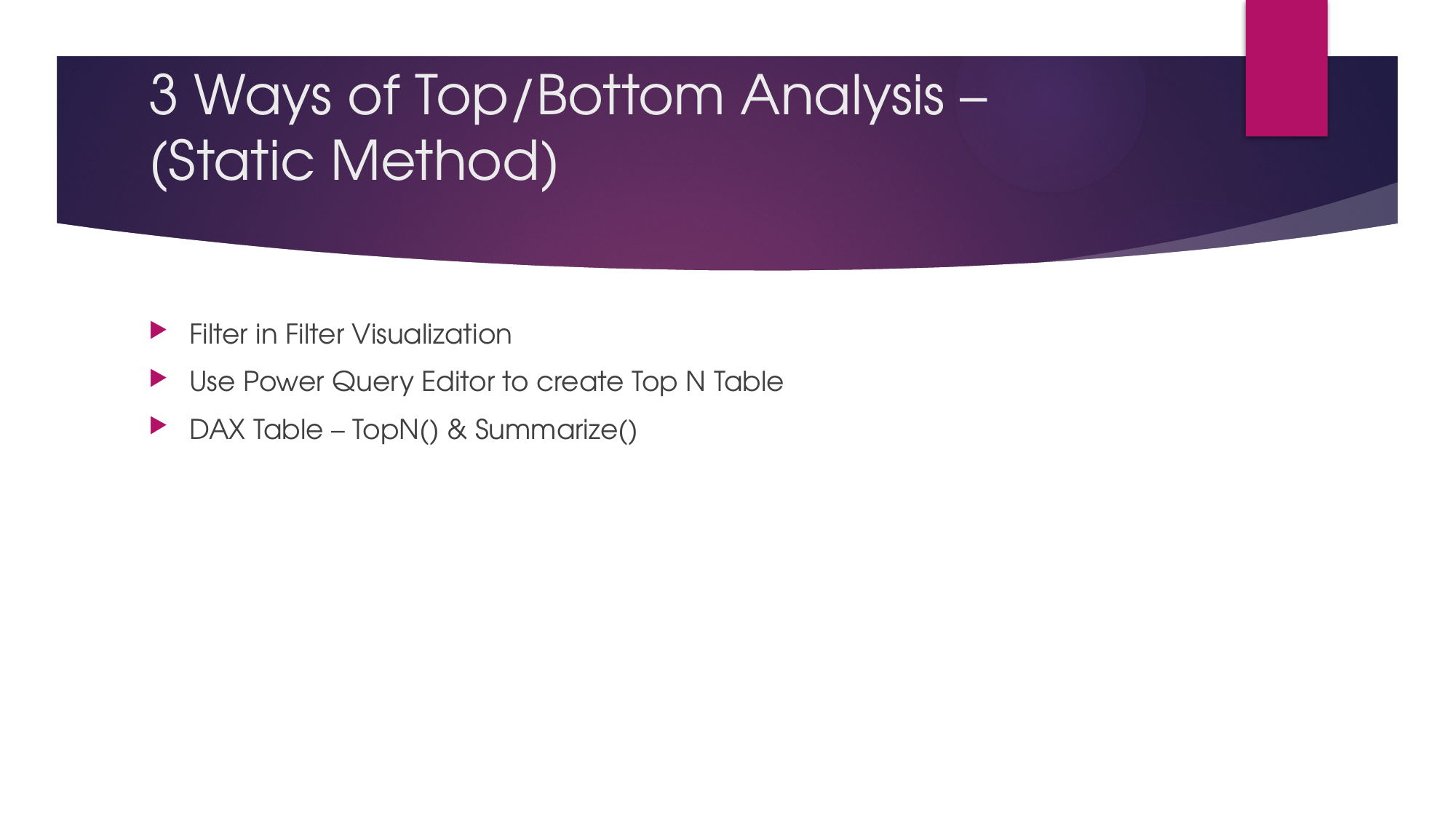

# 3 Ways of Top/Bottom Analysis – (Static Method)
Filter in Filter Visualization
Use Power Query Editor to create Top N Table
DAX Table – TopN() & Summarize()